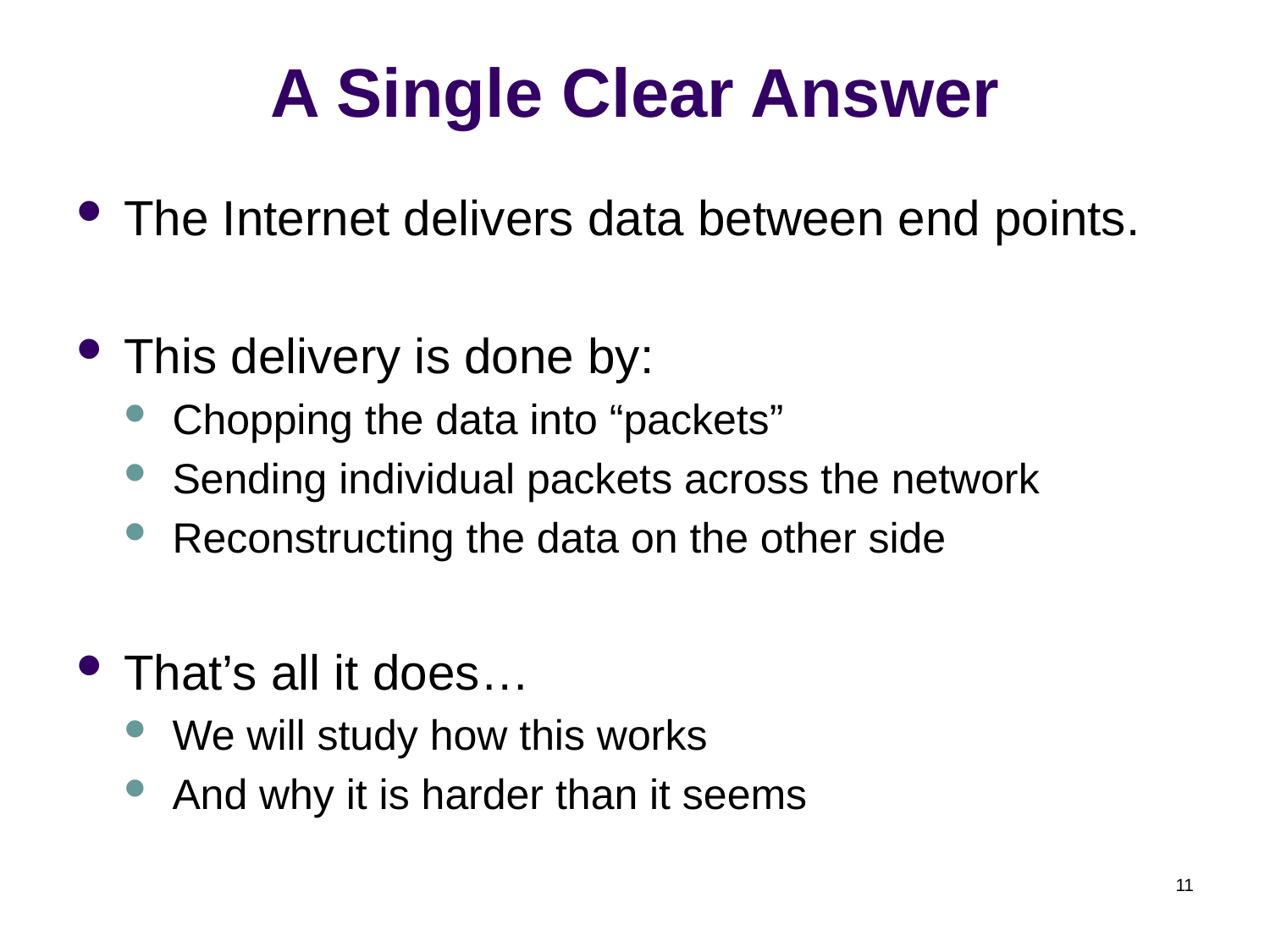

# A Single Clear Answer
The Internet delivers data between end points.

This delivery is done by:
Chopping the data into “packets”
Sending individual packets across the network
Reconstructing the data on the other side

That’s all it does…
We will study how this works
And why it is harder than it seems

11